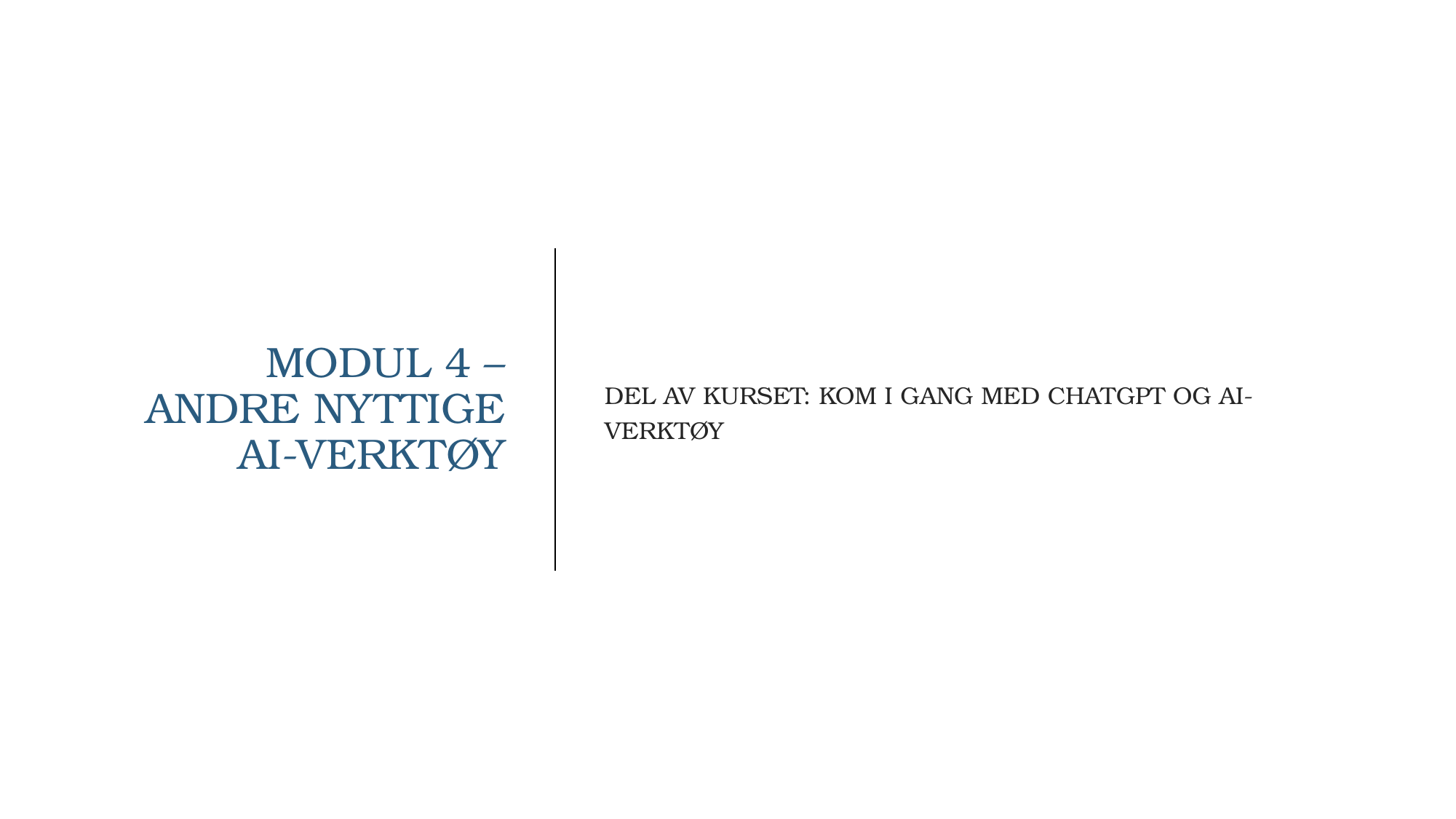

# Modul 4 – Andre nyttige AI-verktøy
Del av kurset: Kom i gang med ChatGPT og AI-verktøy